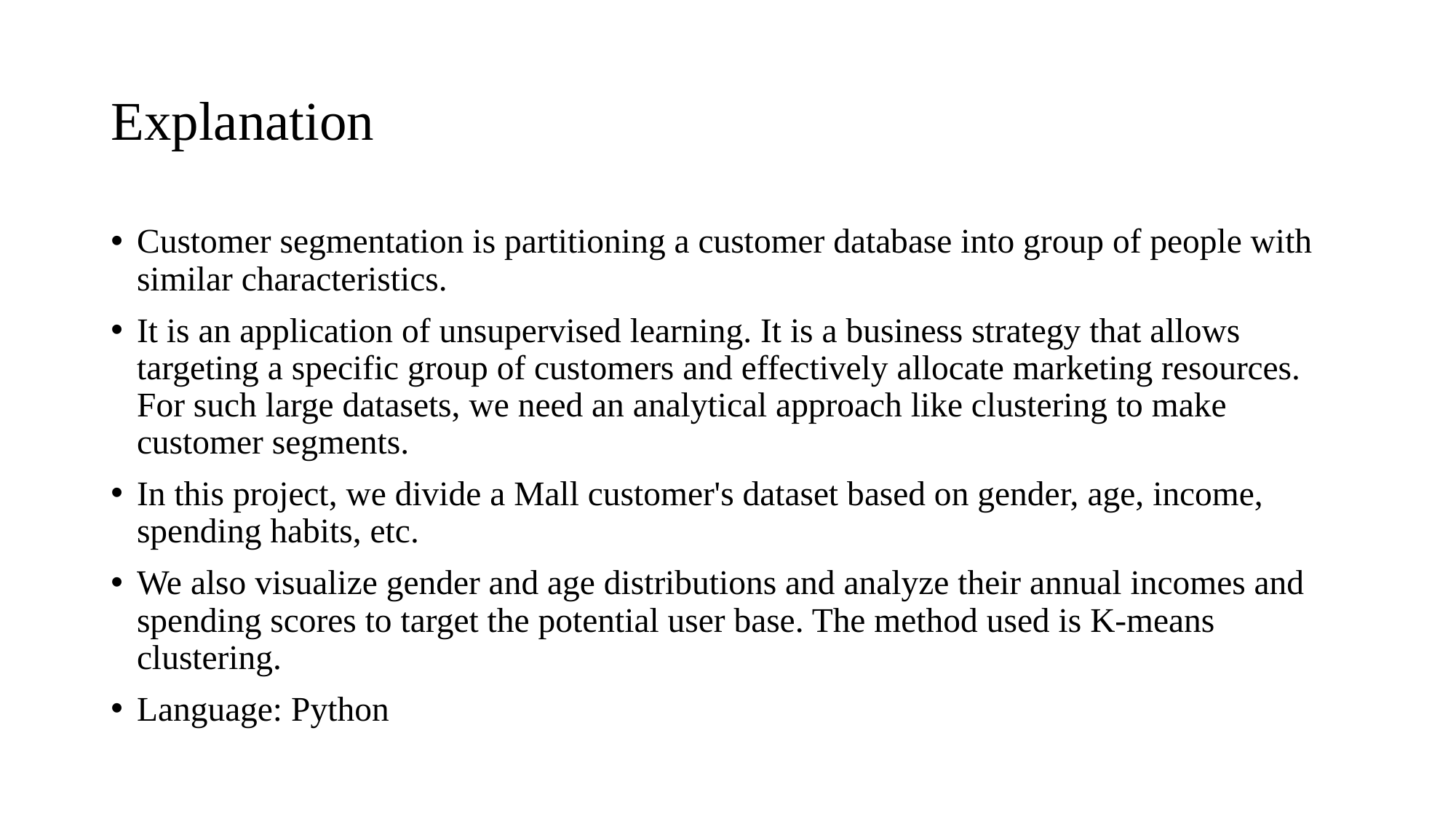

# Explanation
Customer segmentation is partitioning a customer database into group of people with similar characteristics.
It is an application of unsupervised learning. It is a business strategy that allows targeting a specific group of customers and effectively allocate marketing resources. For such large datasets, we need an analytical approach like clustering to make customer segments.
In this project, we divide a Mall customer's dataset based on gender, age, income, spending habits, etc.
We also visualize gender and age distributions and analyze their annual incomes and spending scores to target the potential user base. The method used is K-means clustering.
Language: Python